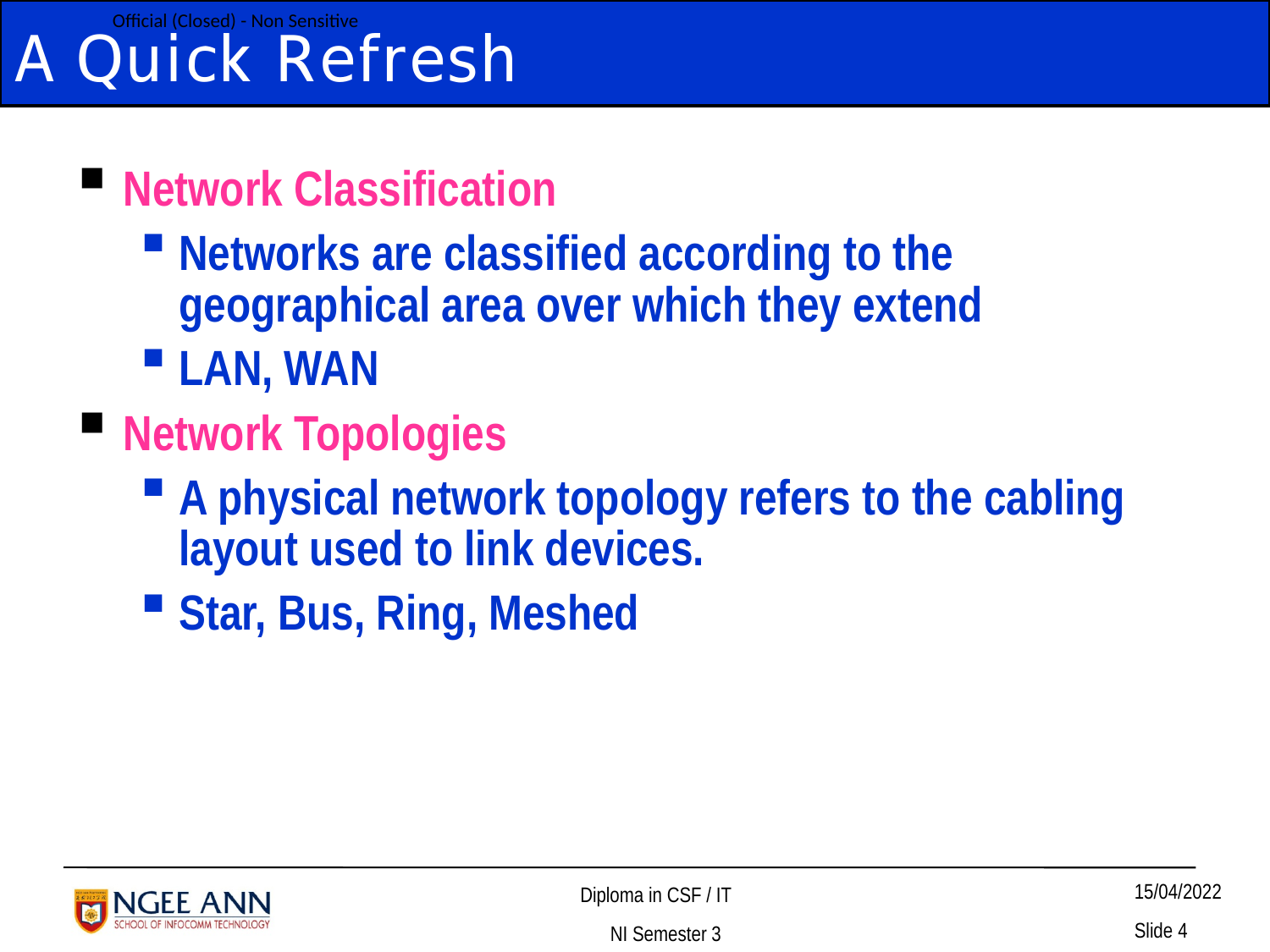

A Quick Refresh
Network Classification
Networks are classified according to the geographical area over which they extend
LAN, WAN
Network Topologies
A physical network topology refers to the cabling layout used to link devices.
Star, Bus, Ring, Meshed